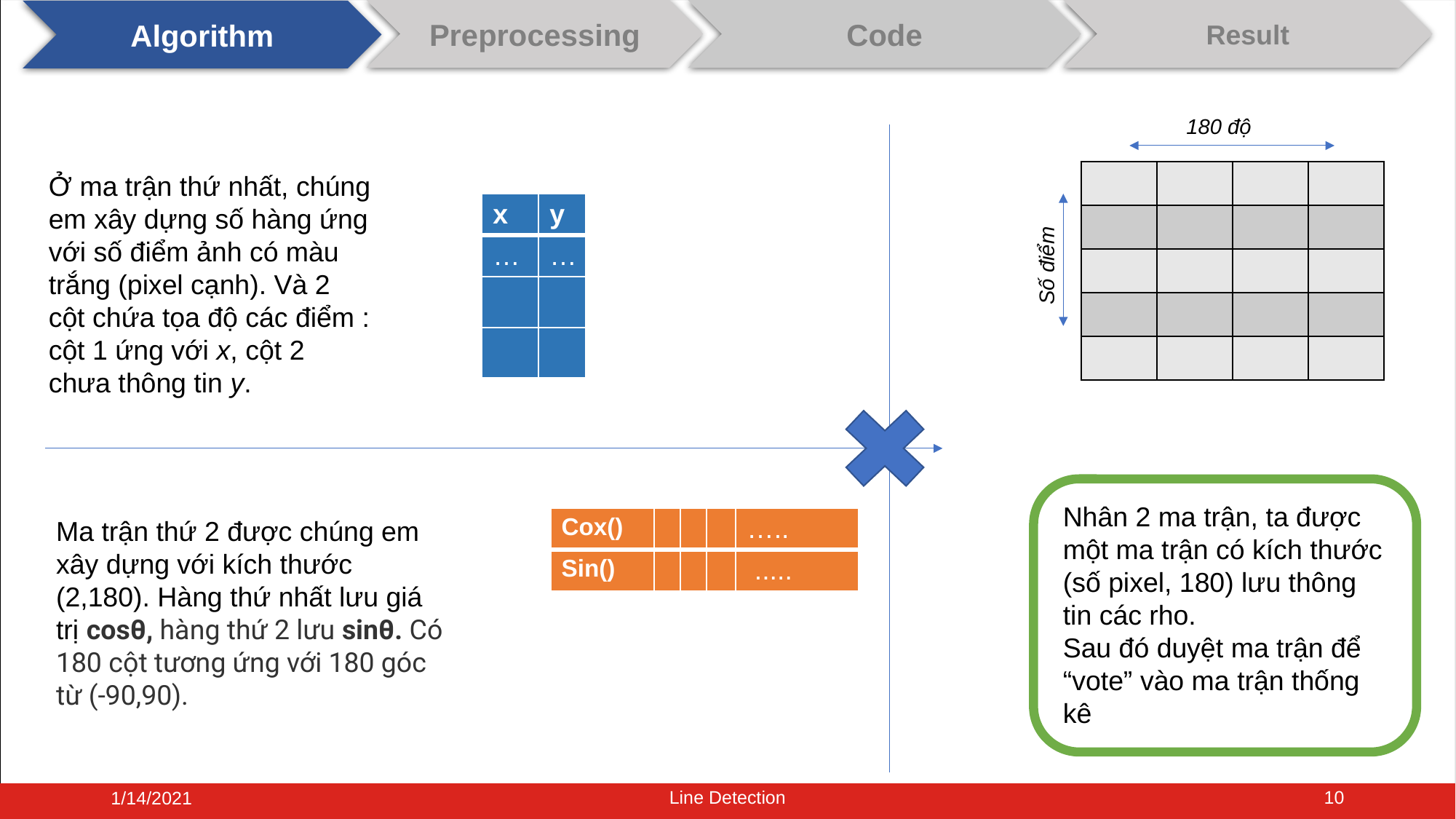

Preprocessing
Code
Result
Algorithm
180 độ
|  |  |  |  |
| --- | --- | --- | --- |
|  |  |  |  |
|  |  |  |  |
|  |  |  |  |
|  |  |  |  |
Ở ma trận thứ nhất, chúng em xây dựng số hàng ứng với số điểm ảnh có màu trắng (pixel cạnh). Và 2 cột chứa tọa độ các điểm : cột 1 ứng với x, cột 2 chưa thông tin y.
| x | y |
| --- | --- |
| … | … |
|  |  |
|  |  |
Số điểm

Nhân 2 ma trận, ta được một ma trận có kích thước
(số pixel, 180) lưu thông tin các rho.
Sau đó duyệt ma trận để “vote” vào ma trận thống kê
Ma trận thứ 2 được chúng em xây dựng với kích thước (2,180). Hàng thứ nhất lưu giá trị cosθ, hàng thứ 2 lưu sinθ. Có 180 cột tương ứng với 180 góc từ (-90,90).
| Cox() |  |  |  | ….. |
| --- | --- | --- | --- | --- |
| Sin() |  |  |  | ..... |
10
Line Detection
1/14/2021